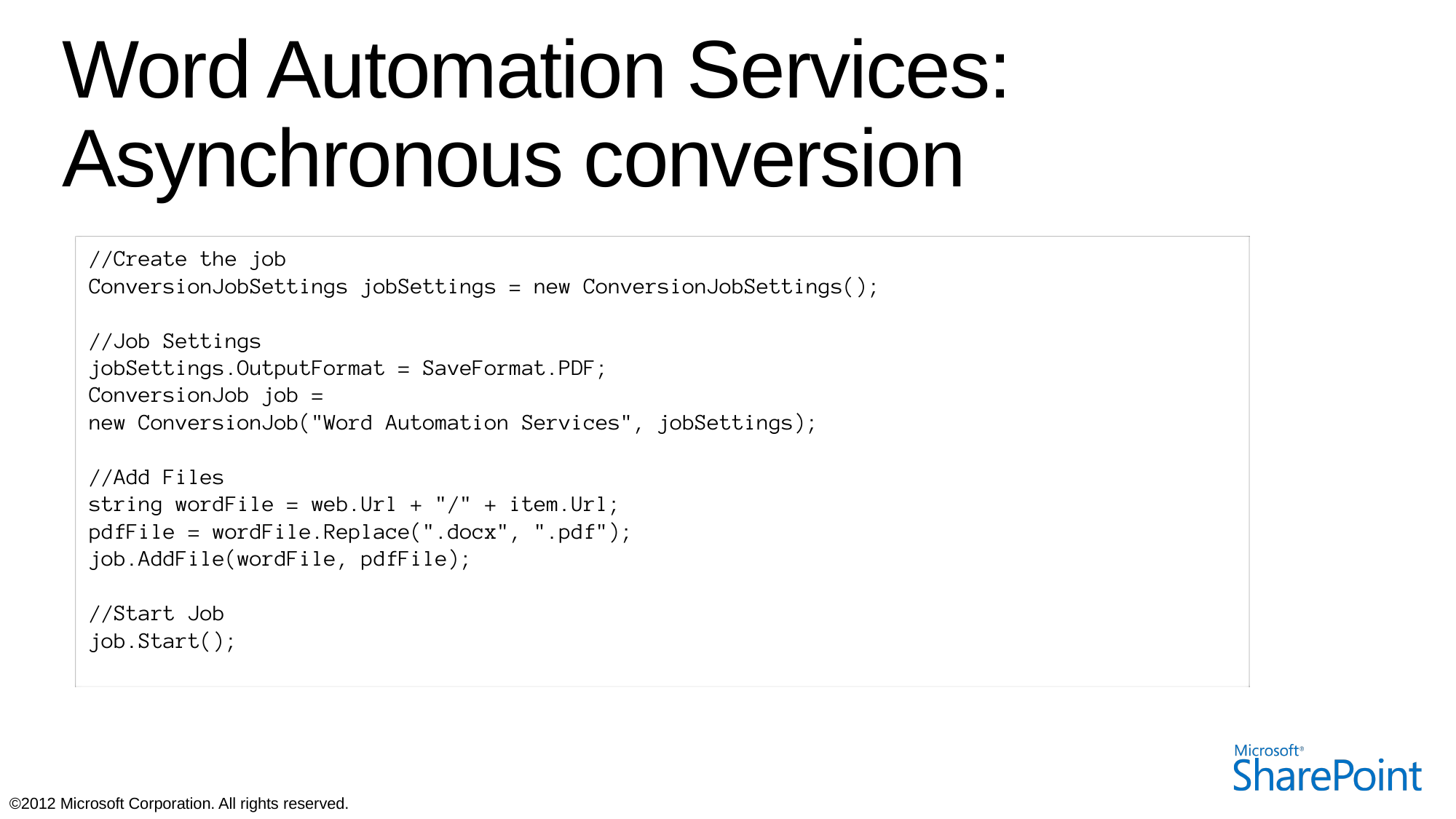

# Word Automation Services: Asynchronous conversion
//Create the job
ConversionJobSettings jobSettings = new ConversionJobSettings();

//Job Settings
jobSettings.OutputFormat = SaveFormat.PDF;
ConversionJob job =
new ConversionJob("Word Automation Services", jobSettings);

//Add Files
string wordFile = web.Url + "/" + item.Url;
pdfFile = wordFile.Replace(".docx", ".pdf");
job.AddFile(wordFile, pdfFile);

//Start Job
job.Start();